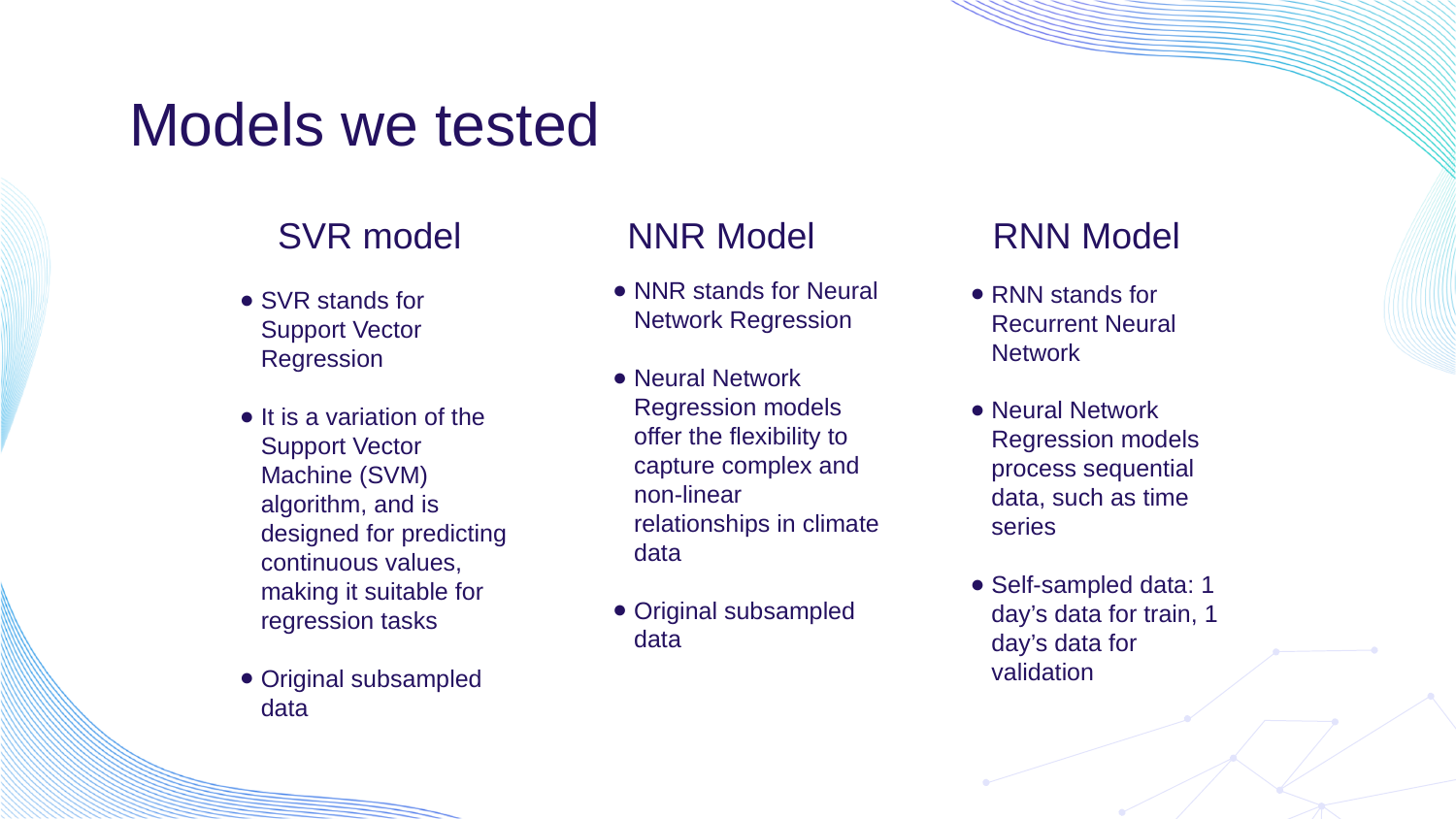

# Models we tested
NNR Model
RNN Model
SVR model
NNR stands for Neural Network Regression

Neural Network Regression models offer the flexibility to capture complex and non-linear relationships in climate data

Original subsampled data
RNN stands for Recurrent Neural Network

Neural Network Regression models process sequential data, such as time series

Self-sampled data: 1 day’s data for train, 1 day’s data for validation
SVR stands for Support Vector Regression

It is a variation of the Support Vector Machine (SVM) algorithm, and is designed for predicting continuous values, making it suitable for regression tasks

Original subsampled data